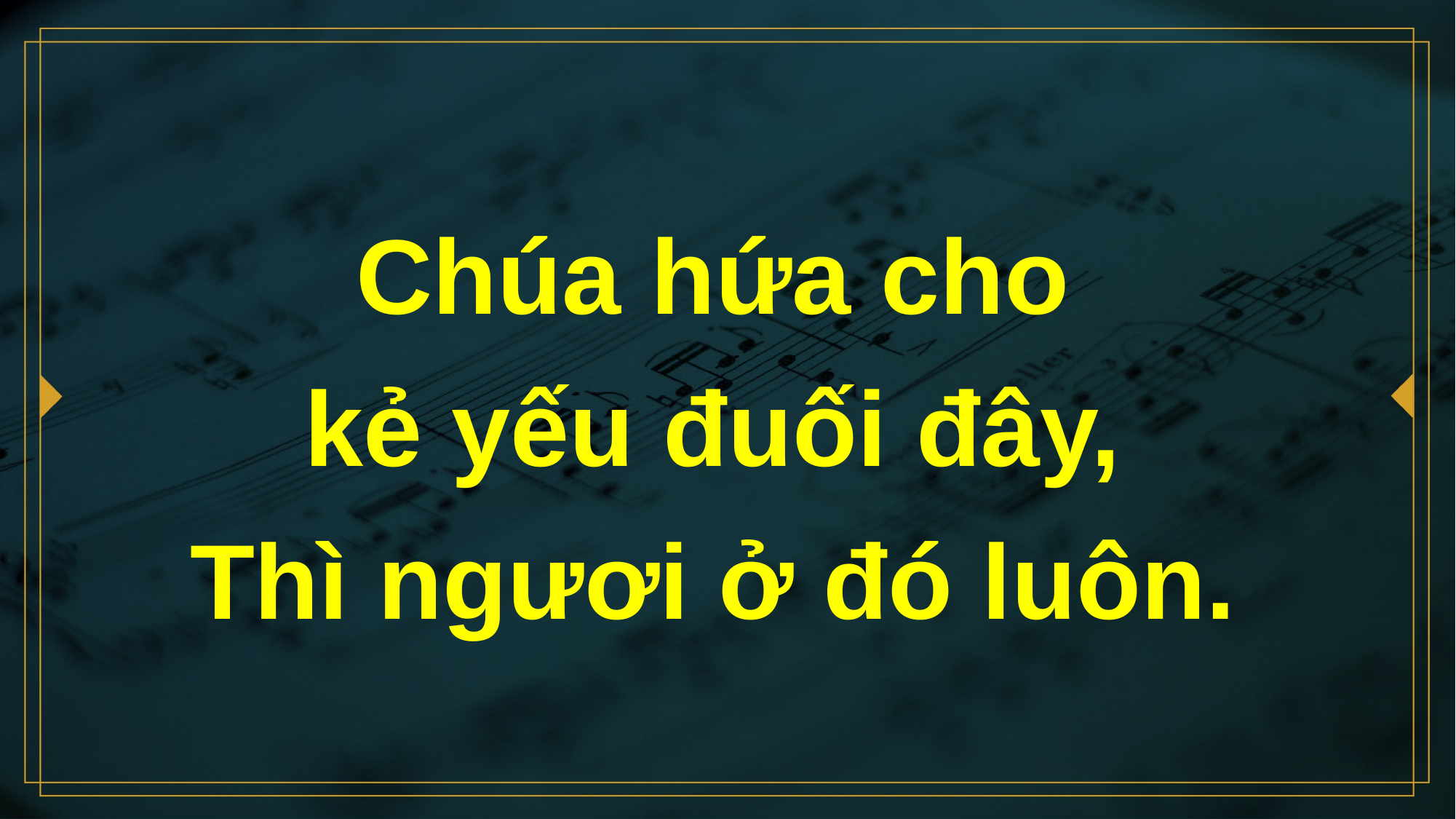

# Chúa hứa cho kẻ yếu đuối đây, Thì ngươi ở đó luôn.